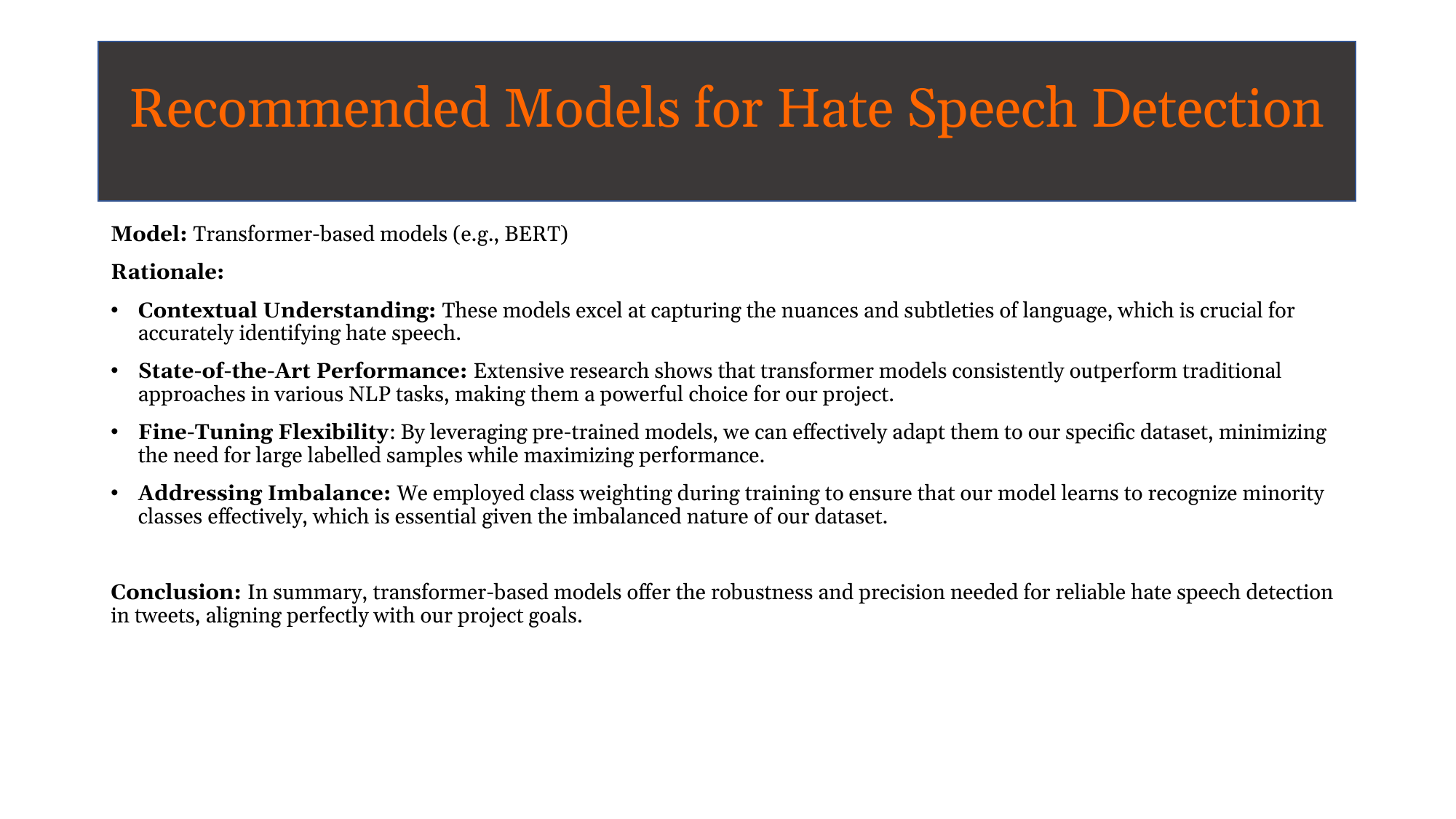

Recommended Models for Hate Speech Detection

#
Model: Transformer-based models (e.g., BERT)
Rationale:
Contextual Understanding: These models excel at capturing the nuances and subtleties of language, which is crucial for accurately identifying hate speech.
State-of-the-Art Performance: Extensive research shows that transformer models consistently outperform traditional approaches in various NLP tasks, making them a powerful choice for our project.
Fine-Tuning Flexibility: By leveraging pre-trained models, we can effectively adapt them to our specific dataset, minimizing the need for large labelled samples while maximizing performance.
Addressing Imbalance: We employed class weighting during training to ensure that our model learns to recognize minority classes effectively, which is essential given the imbalanced nature of our dataset.

Conclusion: In summary, transformer-based models offer the robustness and precision needed for reliable hate speech detection in tweets, aligning perfectly with our project goals.